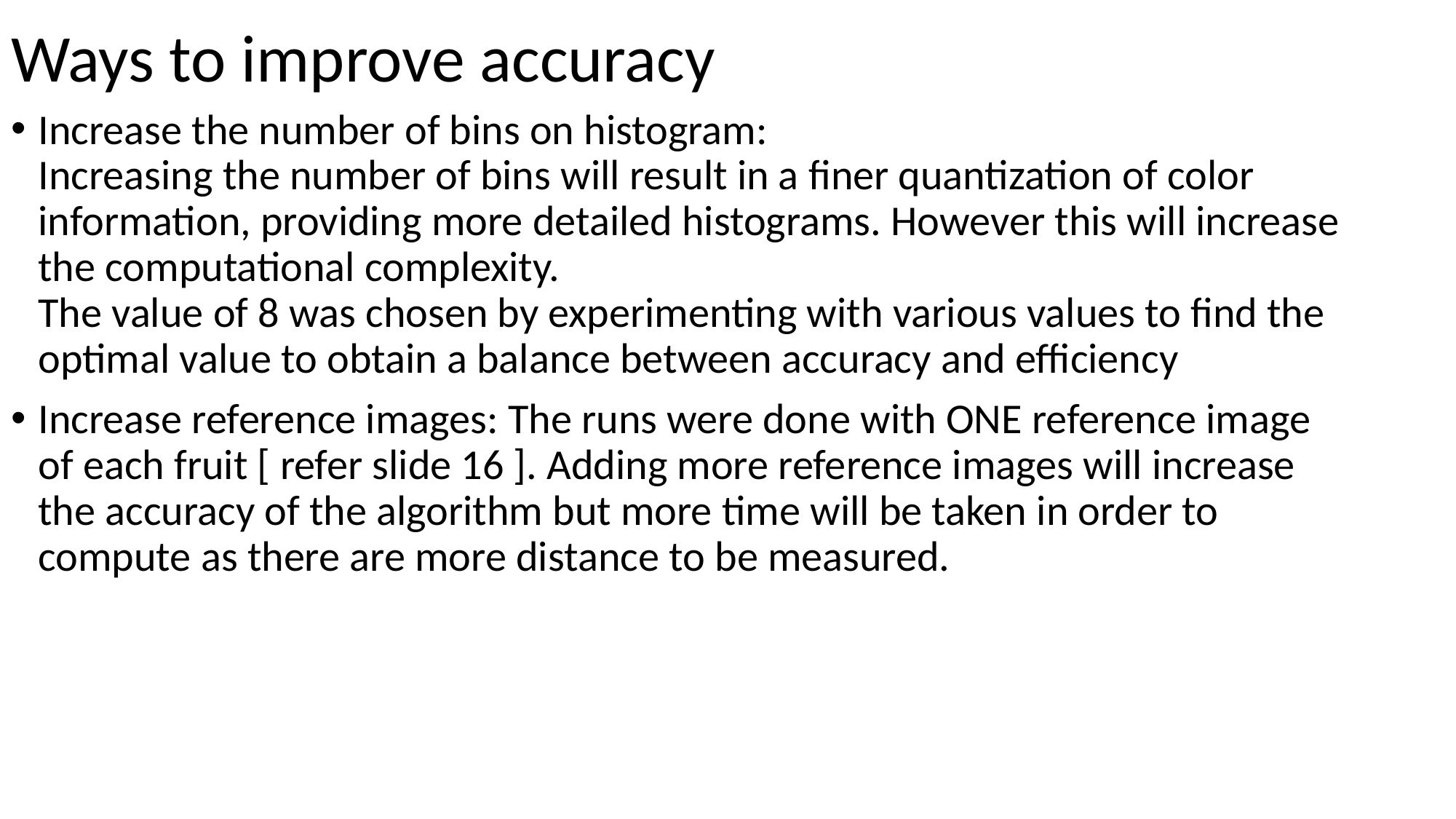

# Ways to improve accuracy
Increase the number of bins on histogram:
Increasing the number of bins will result in a finer quantization of color information, providing more detailed histograms. However this will increase the computational complexity.
The value of 8 was chosen by experimenting with various values to find the optimal value to obtain a balance between accuracy and efficiency
Increase reference images: The runs were done with ONE reference image of each fruit [ refer slide 16 ]. Adding more reference images will increase the accuracy of the algorithm but more time will be taken in order to compute as there are more distance to be measured.